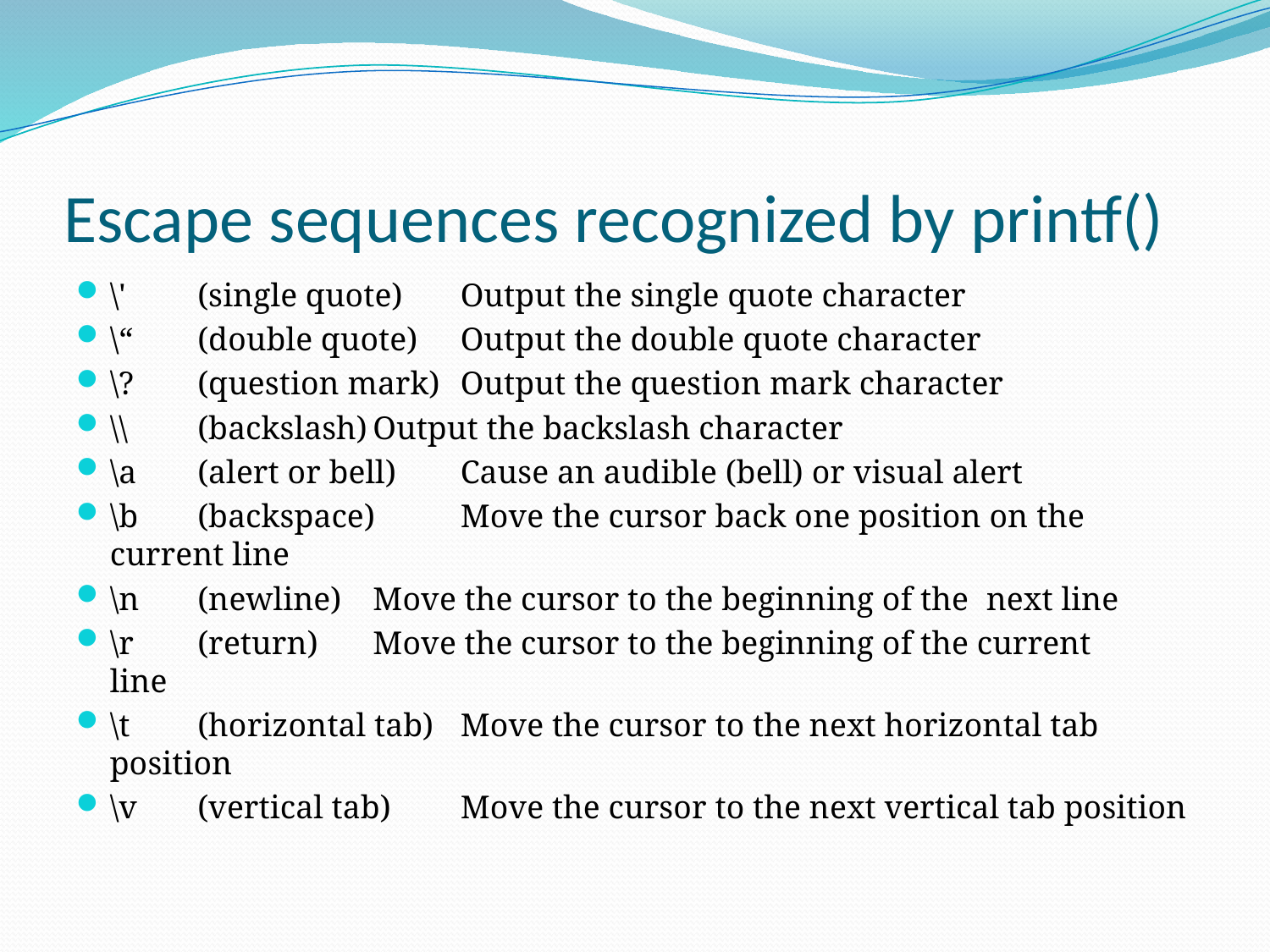

# Escape sequences recognized by printf()
\' 	(single quote)	Output the single quote character
\“	(double quote)	Output the double quote character
\?	(question mark)	Output the question mark character
\\	(backslash)	Output the backslash character
\a 	(alert or bell)	Cause an audible (bell) or visual alert
\b 	(backspace)	Move the cursor back one position on the 				current line
\n 	(newline)	Move the cursor to the beginning of the 				next line
\r 	(return)		Move the cursor to the beginning of the current 			line
\t 	(horizontal tab)	Move the cursor to the next horizontal tab 			position
\v 	(vertical tab)	Move the cursor to the next vertical tab position